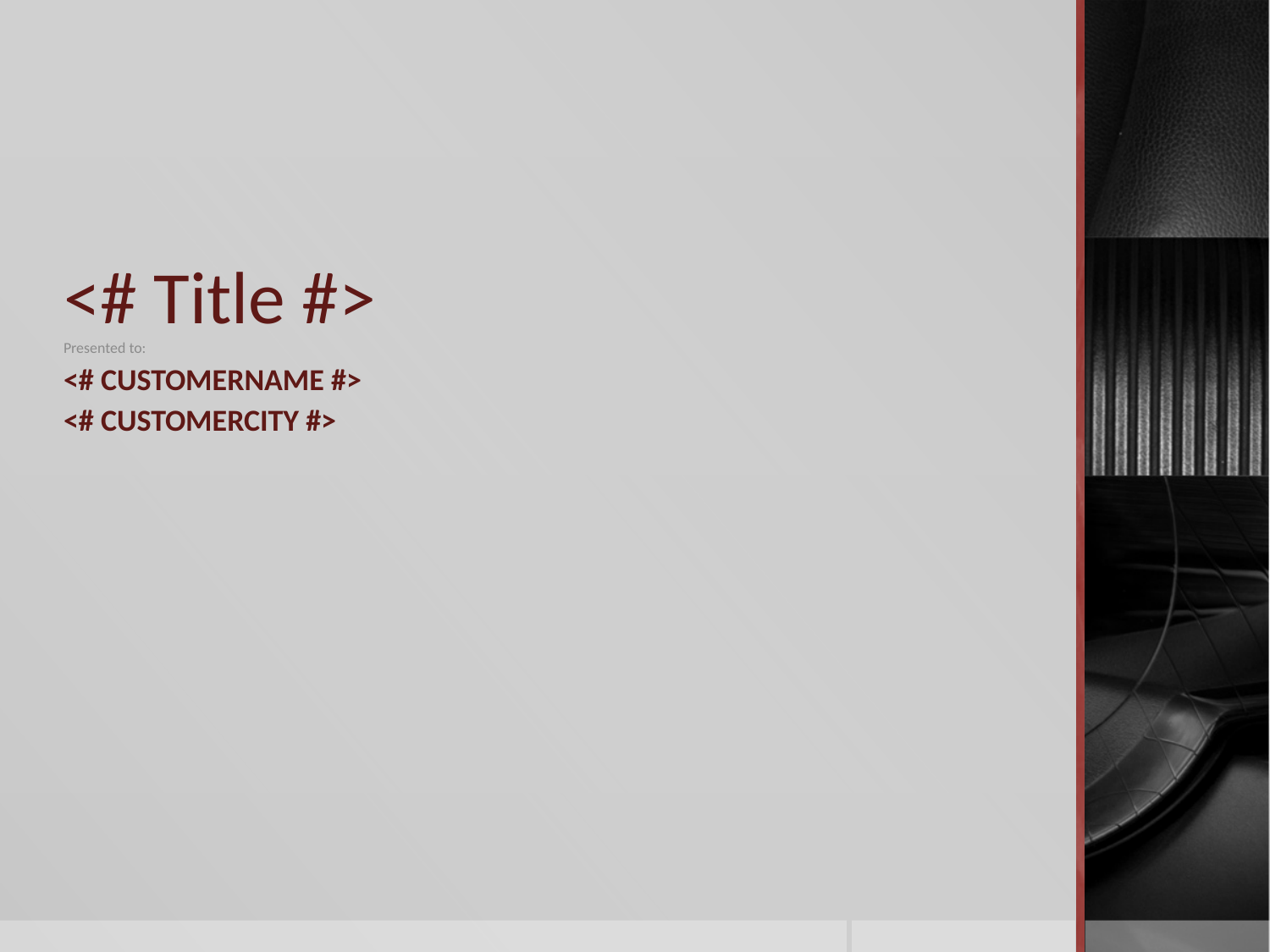

# <# Title #>
Presented to:
<# CustomerName #>
<# CustomerCity #>